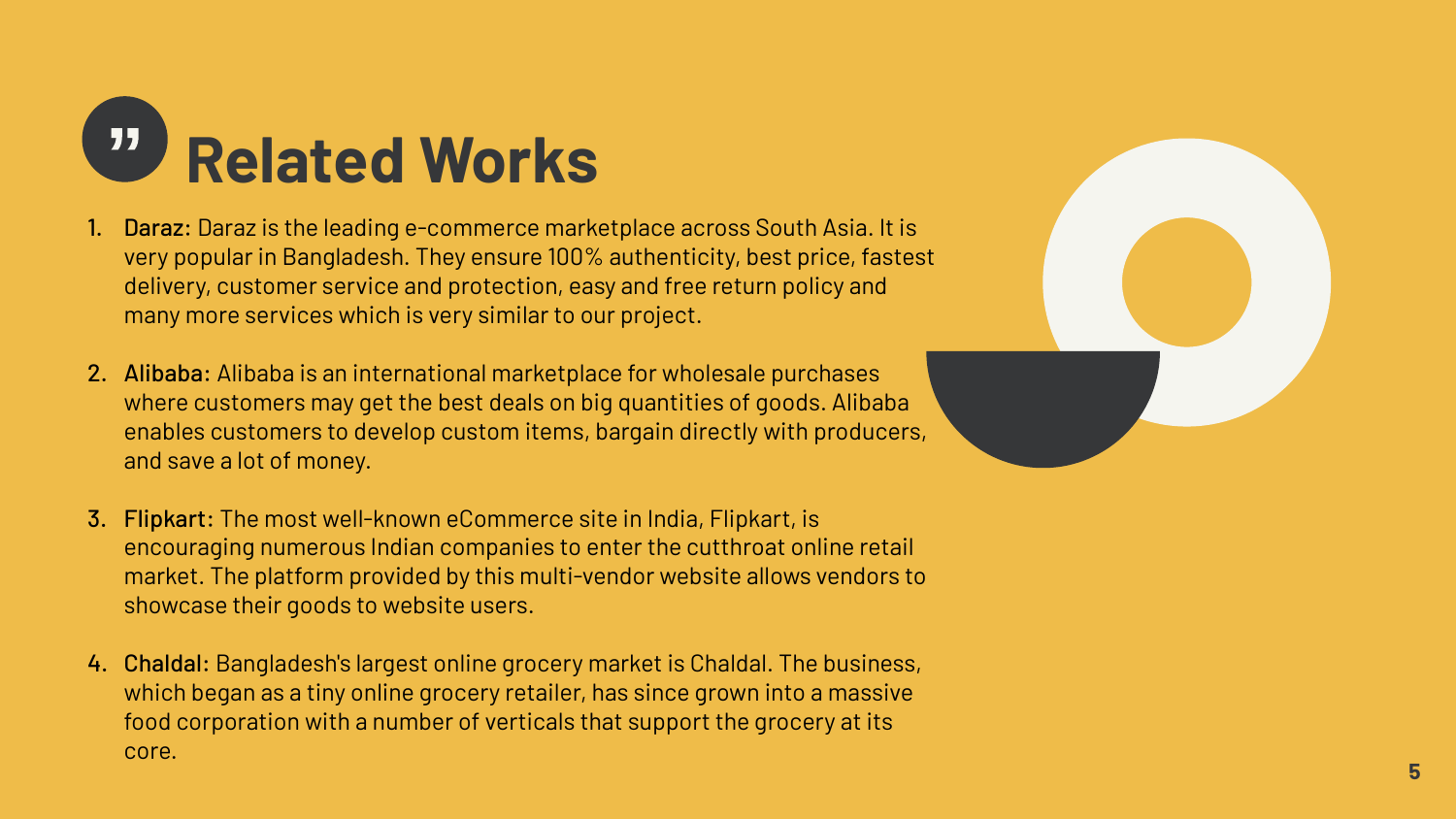

Related Works
Daraz: Daraz is the leading e-commerce marketplace across South Asia. It is very popular in Bangladesh. They ensure 100% authenticity, best price, fastest delivery, customer service and protection, easy and free return policy and many more services which is very similar to our project.

Alibaba: Alibaba is an international marketplace for wholesale purchases where customers may get the best deals on big quantities of goods. Alibaba enables customers to develop custom items, bargain directly with producers, and save a lot of money.

Flipkart: The most well-known eCommerce site in India, Flipkart, is encouraging numerous Indian companies to enter the cutthroat online retail market. The platform provided by this multi-vendor website allows vendors to showcase their goods to website users.

Chaldal: Bangladesh's largest online grocery market is Chaldal. The business, which began as a tiny online grocery retailer, has since grown into a massive food corporation with a number of verticals that support the grocery at its core.
5